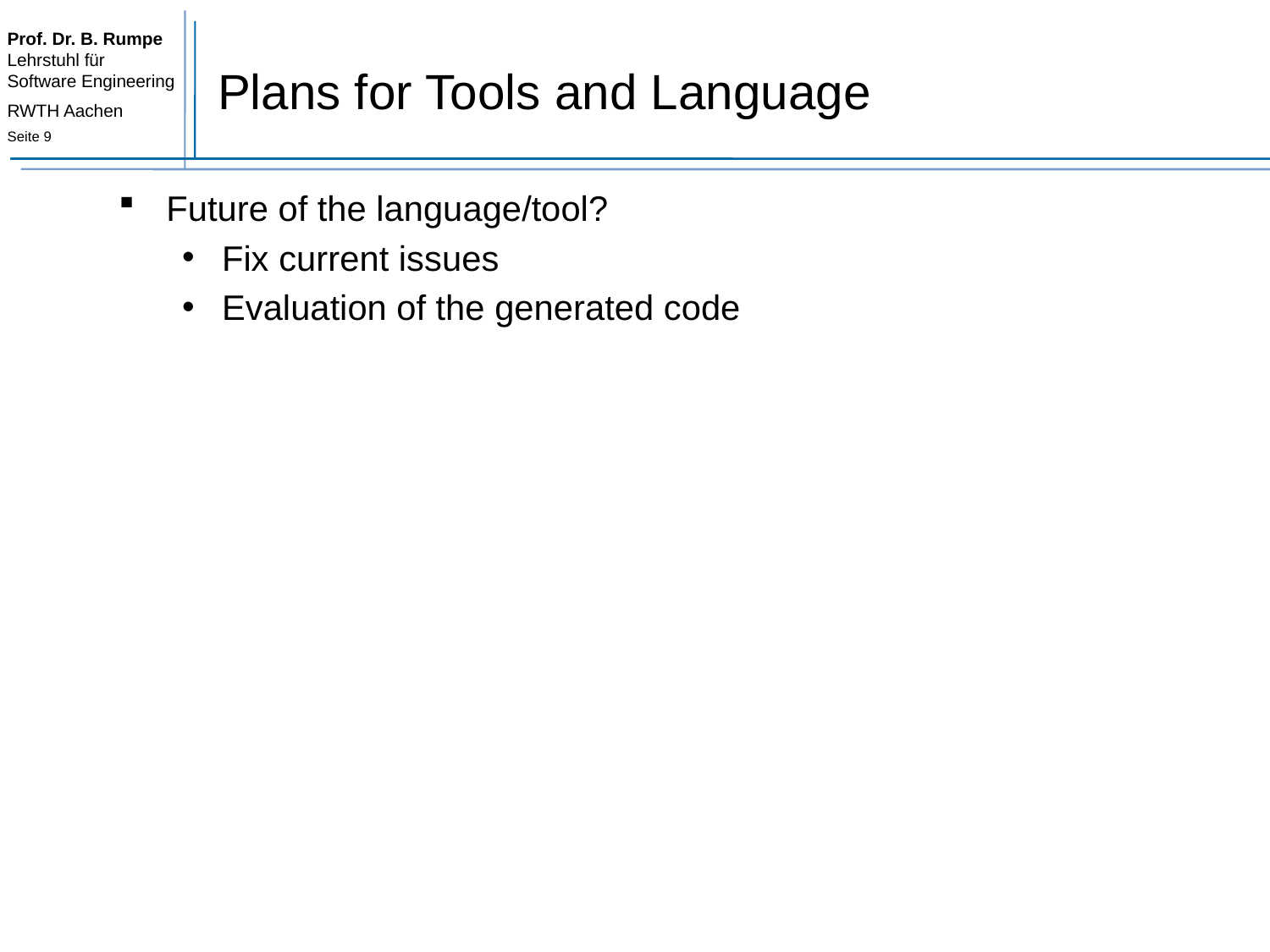

# Plans for Tools and Language
Future of the language/tool?
Fix current issues
Evaluation of the generated code